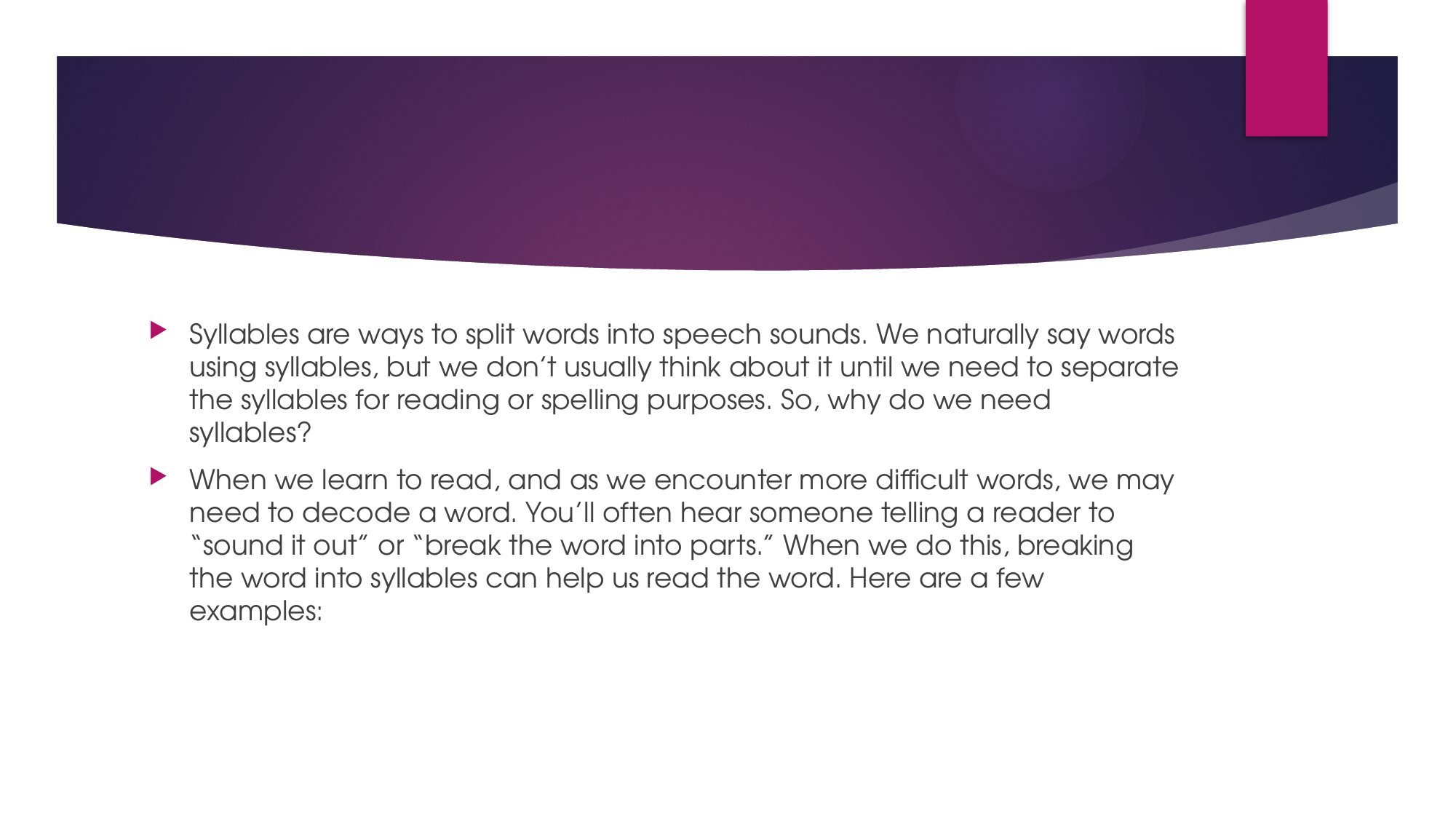

#
Syllables are ways to split words into speech sounds. We naturally say words using syllables, but we don’t usually think about it until we need to separate the syllables for reading or spelling purposes. So, why do we need syllables?
When we learn to read, and as we encounter more difficult words, we may need to decode a word. You’ll often hear someone telling a reader to “sound it out” or “break the word into parts.” When we do this, breaking the word into syllables can help us read the word. Here are a few examples: